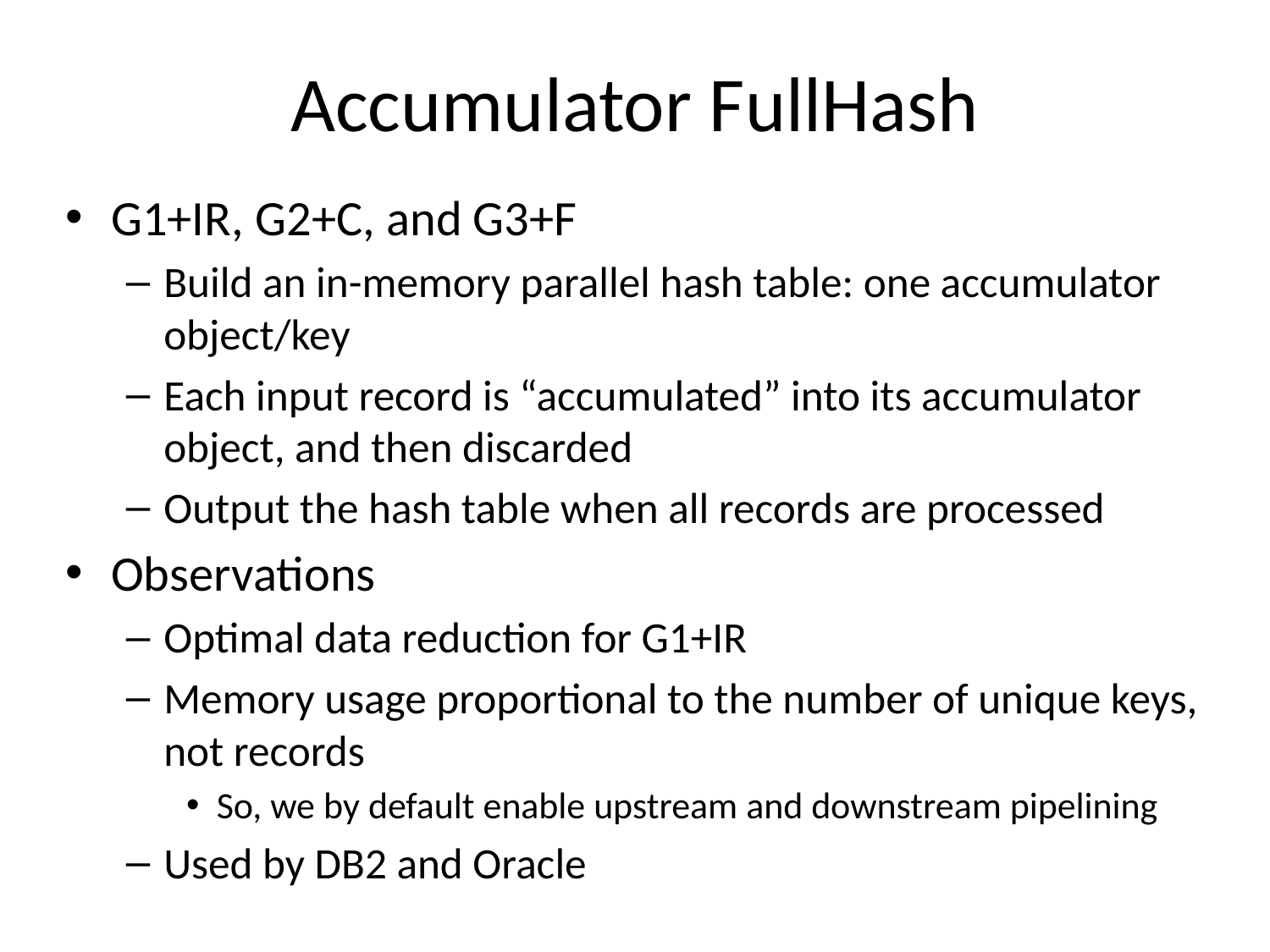

# Accumulator FullHash
G1+IR, G2+C, and G3+F
Build an in-memory parallel hash table: one accumulator object/key
Each input record is “accumulated” into its accumulator object, and then discarded
Output the hash table when all records are processed
Observations
Optimal data reduction for G1+IR
Memory usage proportional to the number of unique keys, not records
So, we by default enable upstream and downstream pipelining
Used by DB2 and Oracle